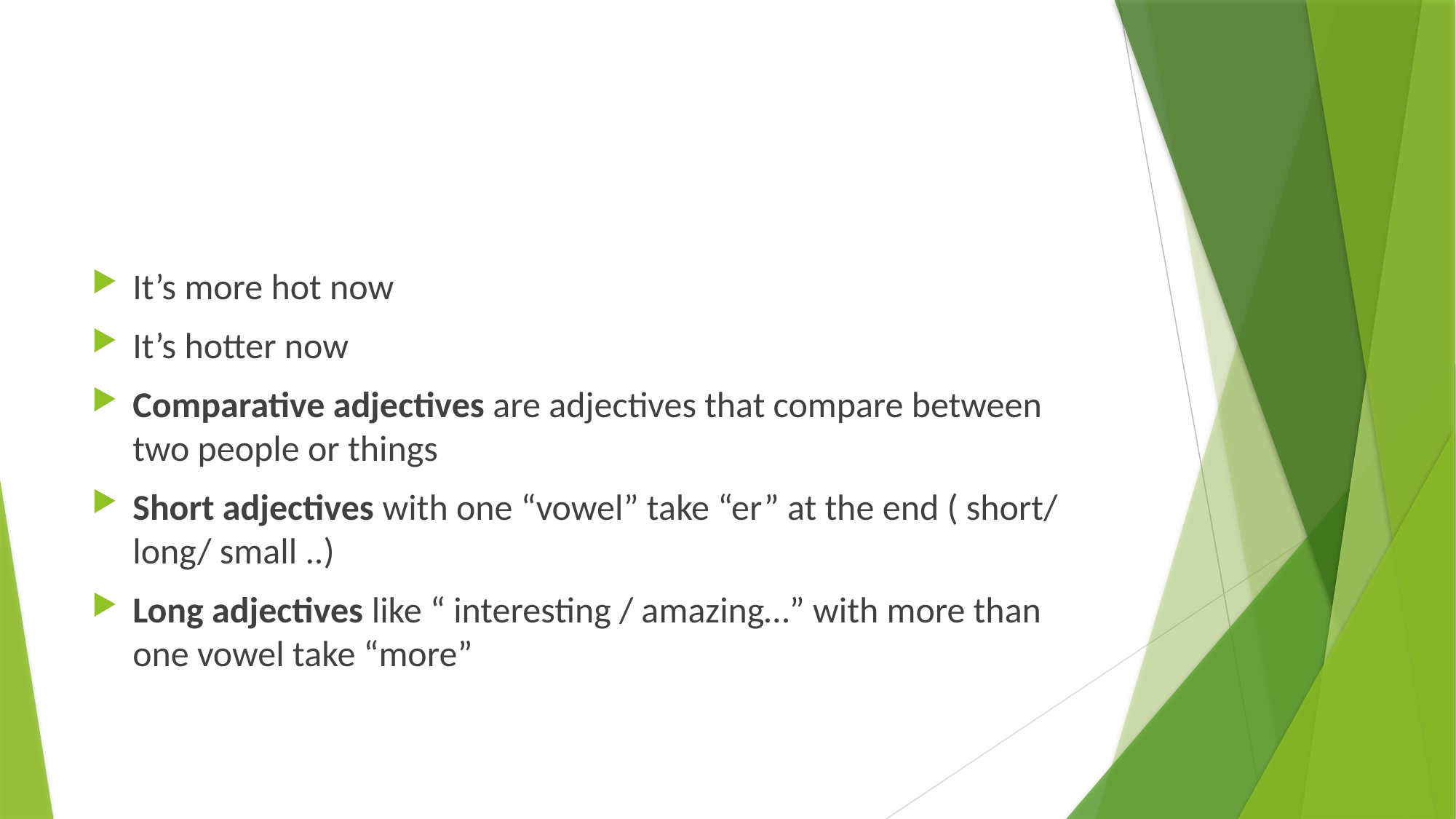

#
It’s more hot now
It’s hotter now
Comparative adjectives are adjectives that compare between two people or things
Short adjectives with one “vowel” take “er” at the end ( short/ long/ small ..)
Long adjectives like “ interesting / amazing…” with more than one vowel take “more”